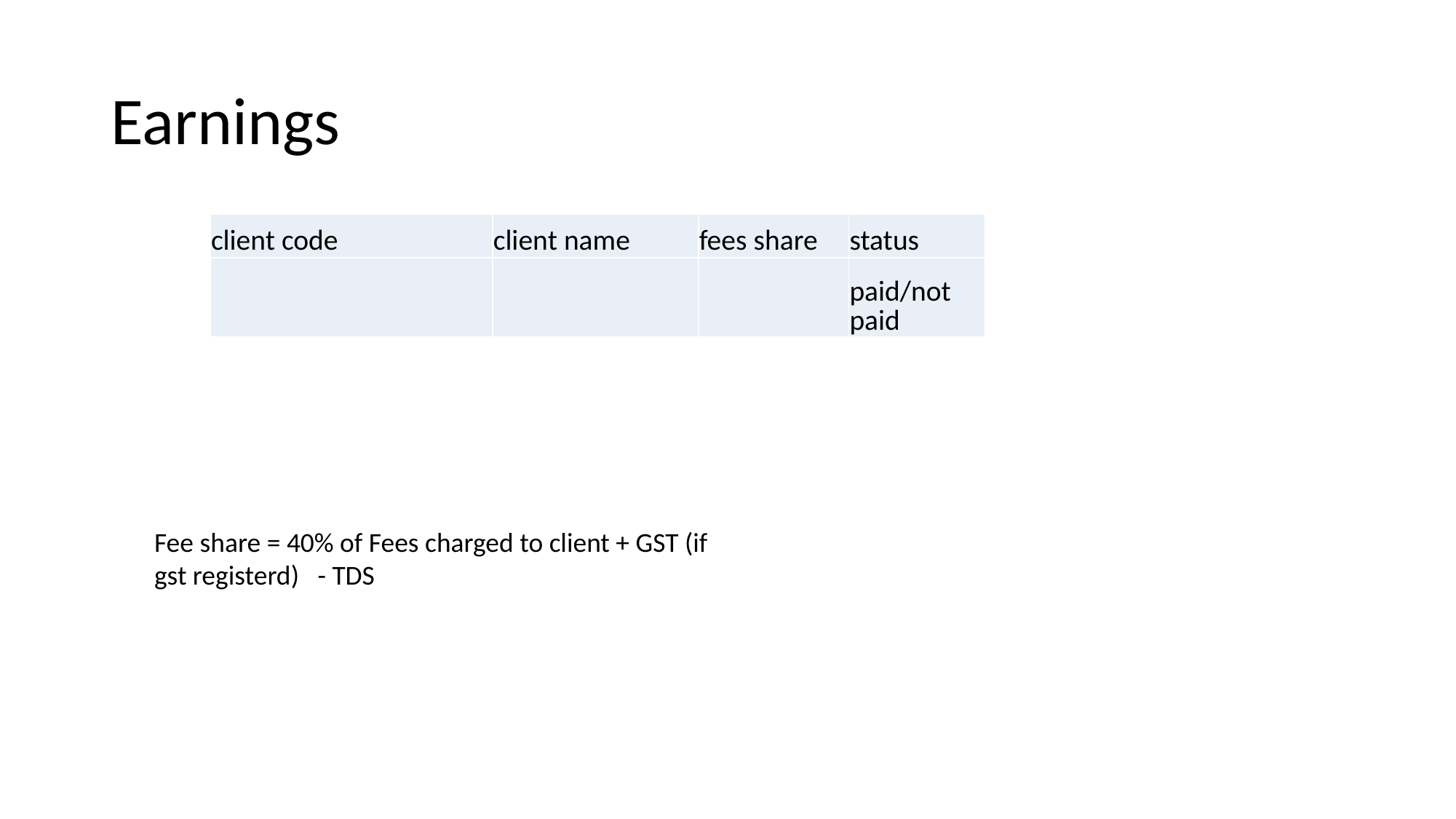

# Earnings
| client code | client name | fees share | status |
| --- | --- | --- | --- |
|  |  |  | paid/not paid |
Fee share = 40% of Fees charged to client + GST (if gst registerd)   - TDS